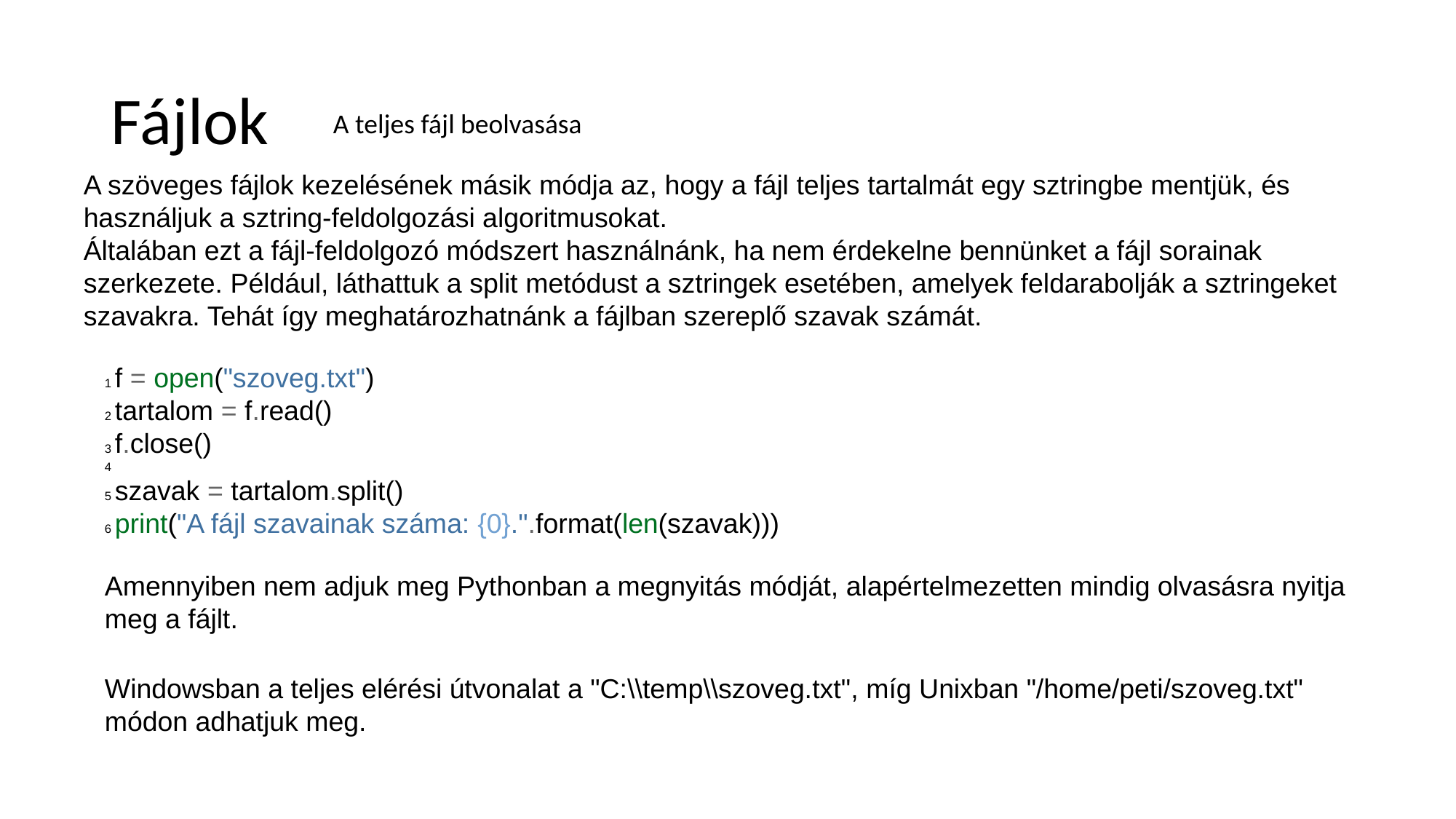

# Fájlok
A teljes fájl beolvasása
A szöveges fájlok kezelésének másik módja az, hogy a fájl teljes tartalmát egy sztringbe mentjük, és használjuk a sztring-feldolgozási algoritmusokat.
Általában ezt a fájl-feldolgozó módszert használnánk, ha nem érdekelne bennünket a fájl sorainak szerkezete. Például, láthattuk a split metódust a sztringek esetében, amelyek feldarabolják a sztringeket szavakra. Tehát így meghatározhatnánk a fájlban szereplő szavak számát.
1 f = open("szoveg.txt")
2 tartalom = f.read()
3 f.close()
4
5 szavak = tartalom.split()
6 print("A fájl szavainak száma: {0}.".format(len(szavak)))
Amennyiben nem adjuk meg Pythonban a megnyitás módját, alapértelmezetten mindig olvasásra nyitja meg a fájlt.
Windowsban a teljes elérési útvonalat a "C:\\temp\\szoveg.txt", míg Unixban "/home/peti/szoveg.txt" módon adhatjuk meg.